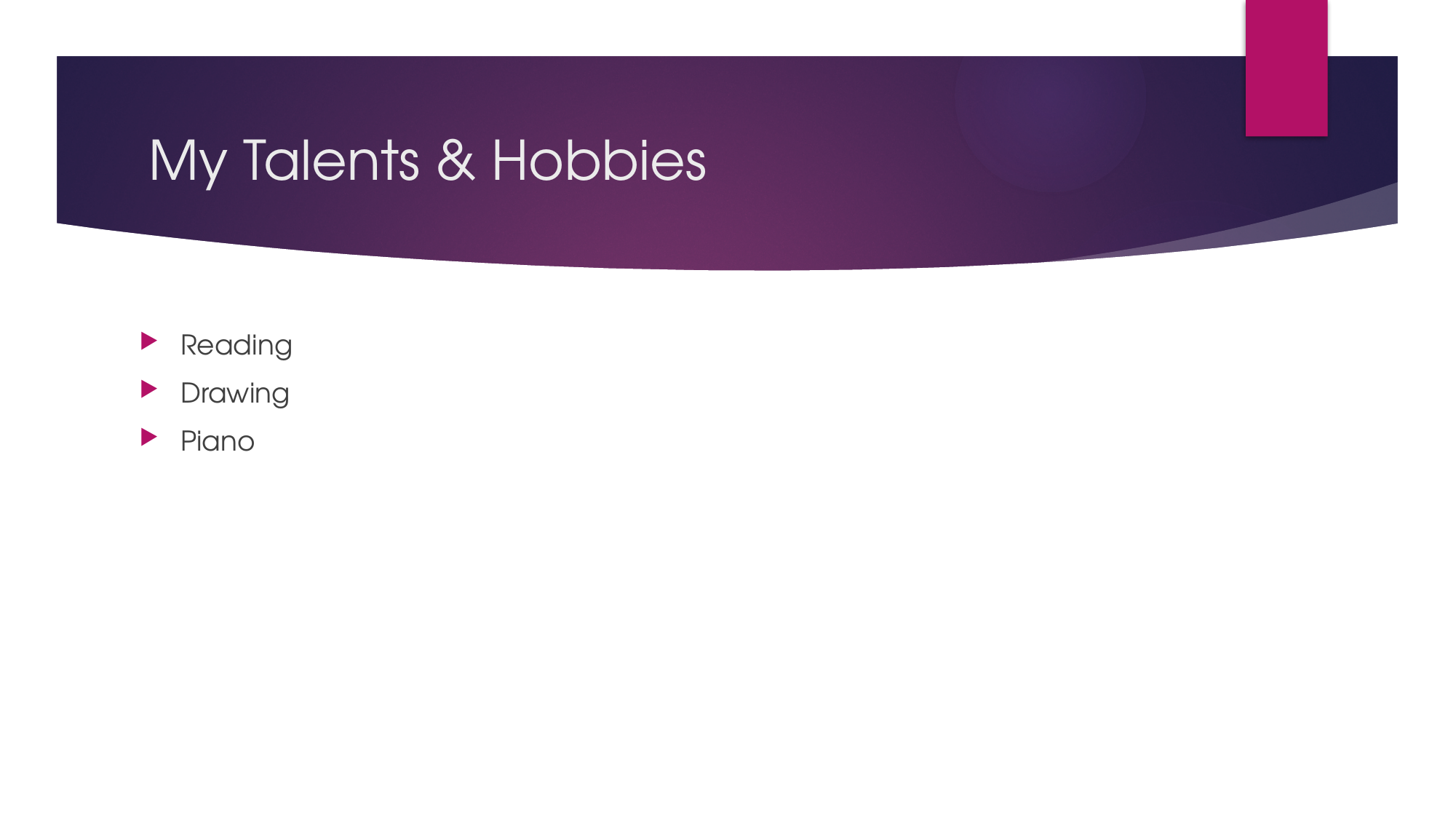

# My Talents & Hobbies
Reading
Drawing
Piano